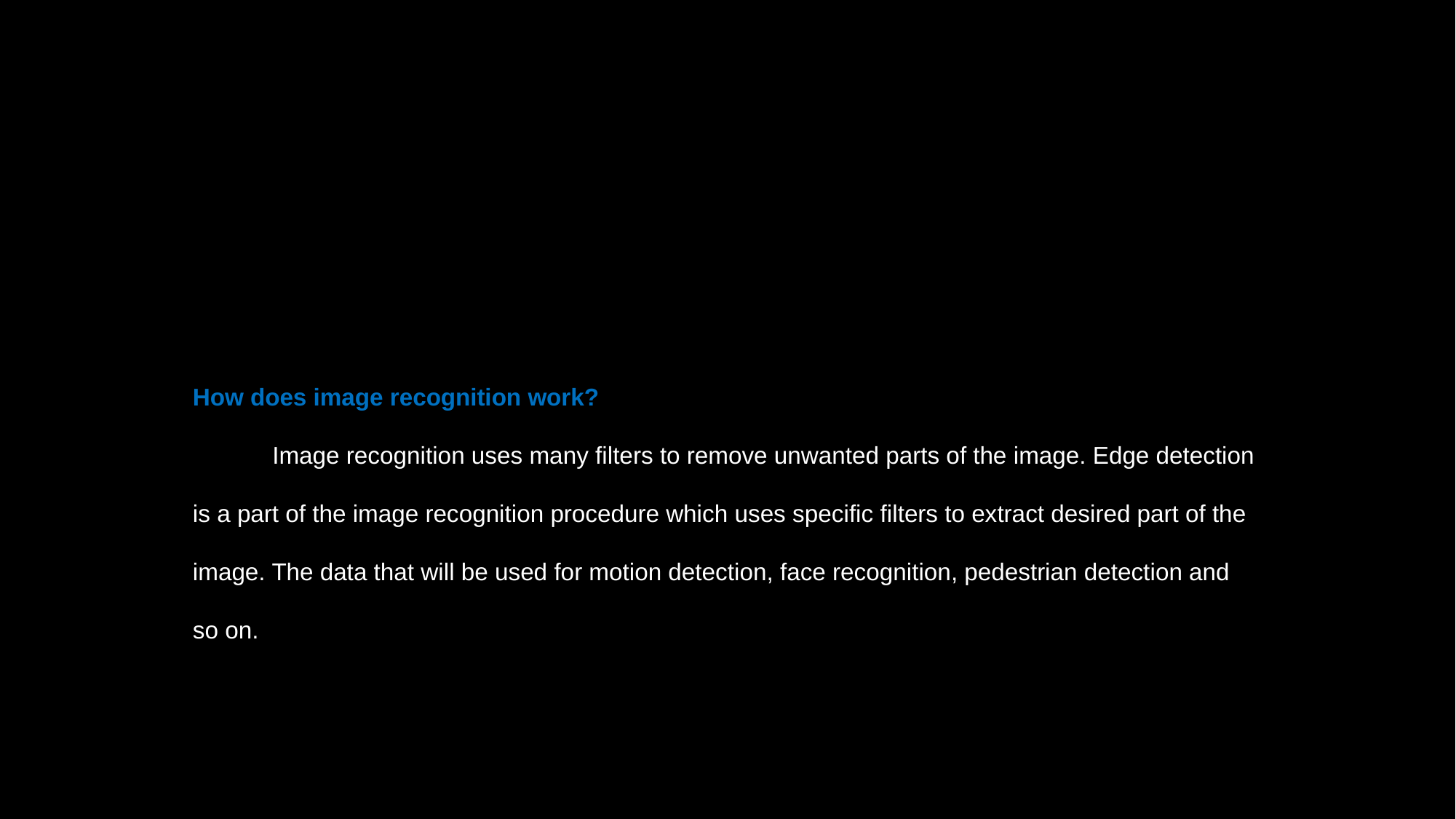

# How does image recognition work? Image recognition uses many filters to remove unwanted parts of the image. Edge detection is a part of the image recognition procedure which uses specific filters to extract desired part of the image. The data that will be used for motion detection, face recognition, pedestrian detection and so on.